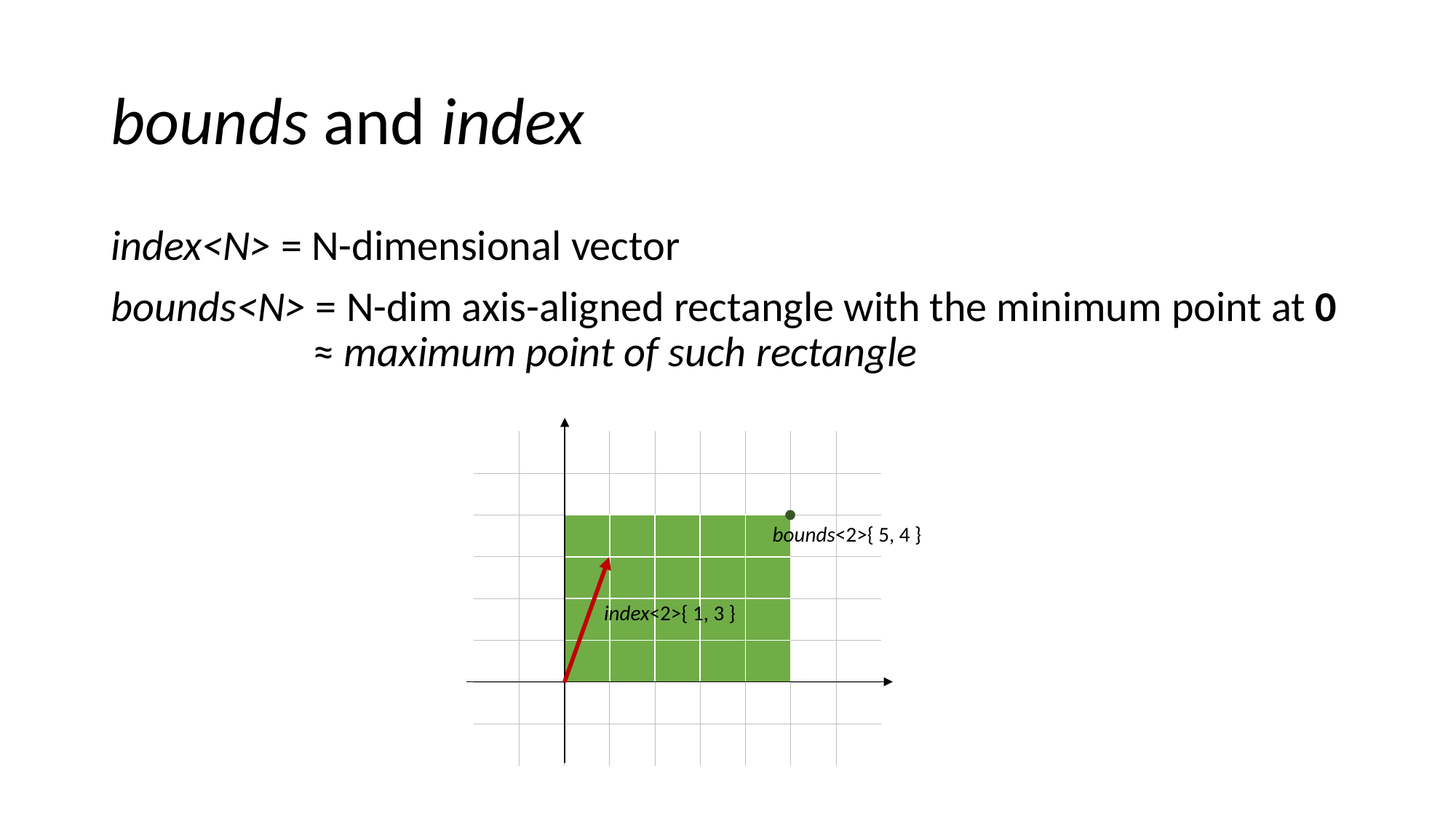

# bounds and index
index<N> = N-dimensional vector
bounds<N> = N-dim axis-aligned rectangle with the minimum point at 0
                     ≈ maximum point of such rectangle

|  |  |  |  |  |  |  |  |  |
| --- | --- | --- | --- | --- | --- | --- | --- | --- |
|  |  |  |  |  |  |  |  |  |
|  |  |  |  |  |  |  |  |  |
|  |  |  |  |  |  |  |  |  |
|  |  |  |  |  |  |  |  |  |
|  |  |  |  |  |  |  |  |  |
|  |  |  |  |  |  |  |  |  |
|  |  |  |  |  |  |  |  |  |

bounds<2>{ 5, 4 }
index<2>{ 1, 3 }